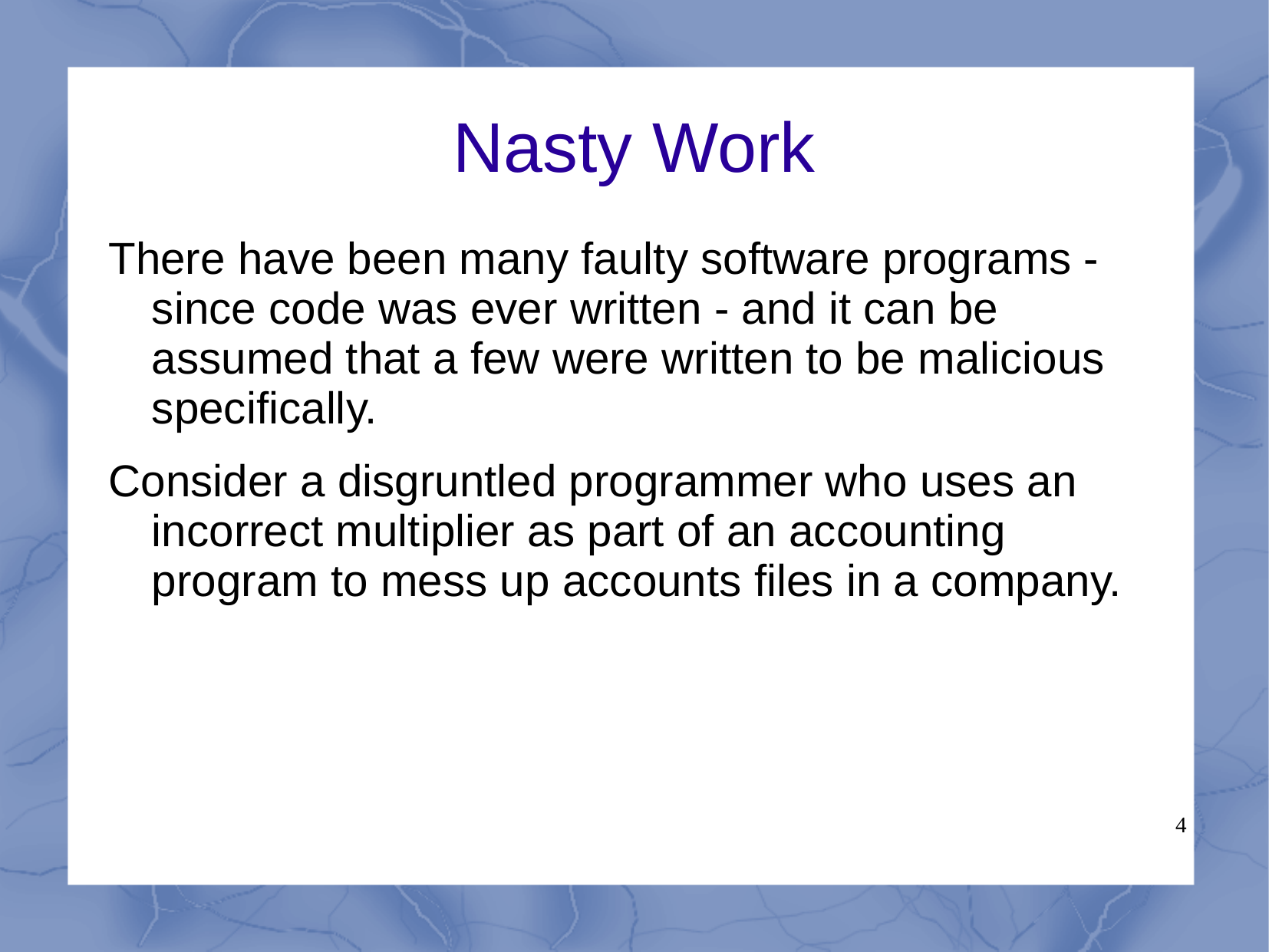

# Nasty Work
There have been many faulty software programs - since code was ever written - and it can be assumed that a few were written to be malicious specifically.
Consider a disgruntled programmer who uses an incorrect multiplier as part of an accounting program to mess up accounts files in a company.
4